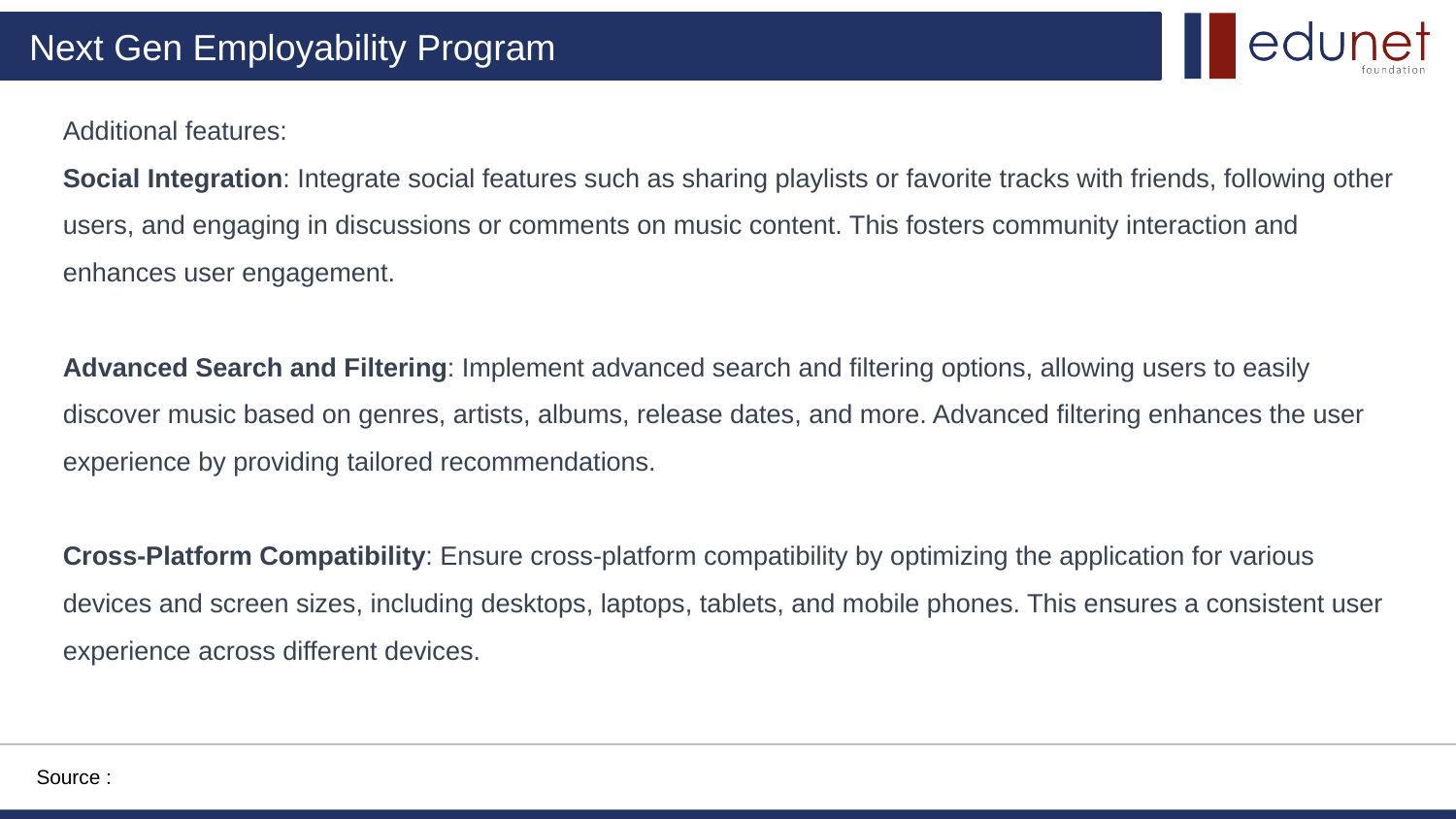

Additional features:
Social Integration: Integrate social features such as sharing playlists or favorite tracks with friends, following other users, and engaging in discussions or comments on music content. This fosters community interaction and enhances user engagement.

Advanced Search and Filtering: Implement advanced search and filtering options, allowing users to easily discover music based on genres, artists, albums, release dates, and more. Advanced filtering enhances the user experience by providing tailored recommendations.

Cross-Platform Compatibility: Ensure cross-platform compatibility by optimizing the application for various devices and screen sizes, including desktops, laptops, tablets, and mobile phones. This ensures a consistent user experience across different devices.
Source :